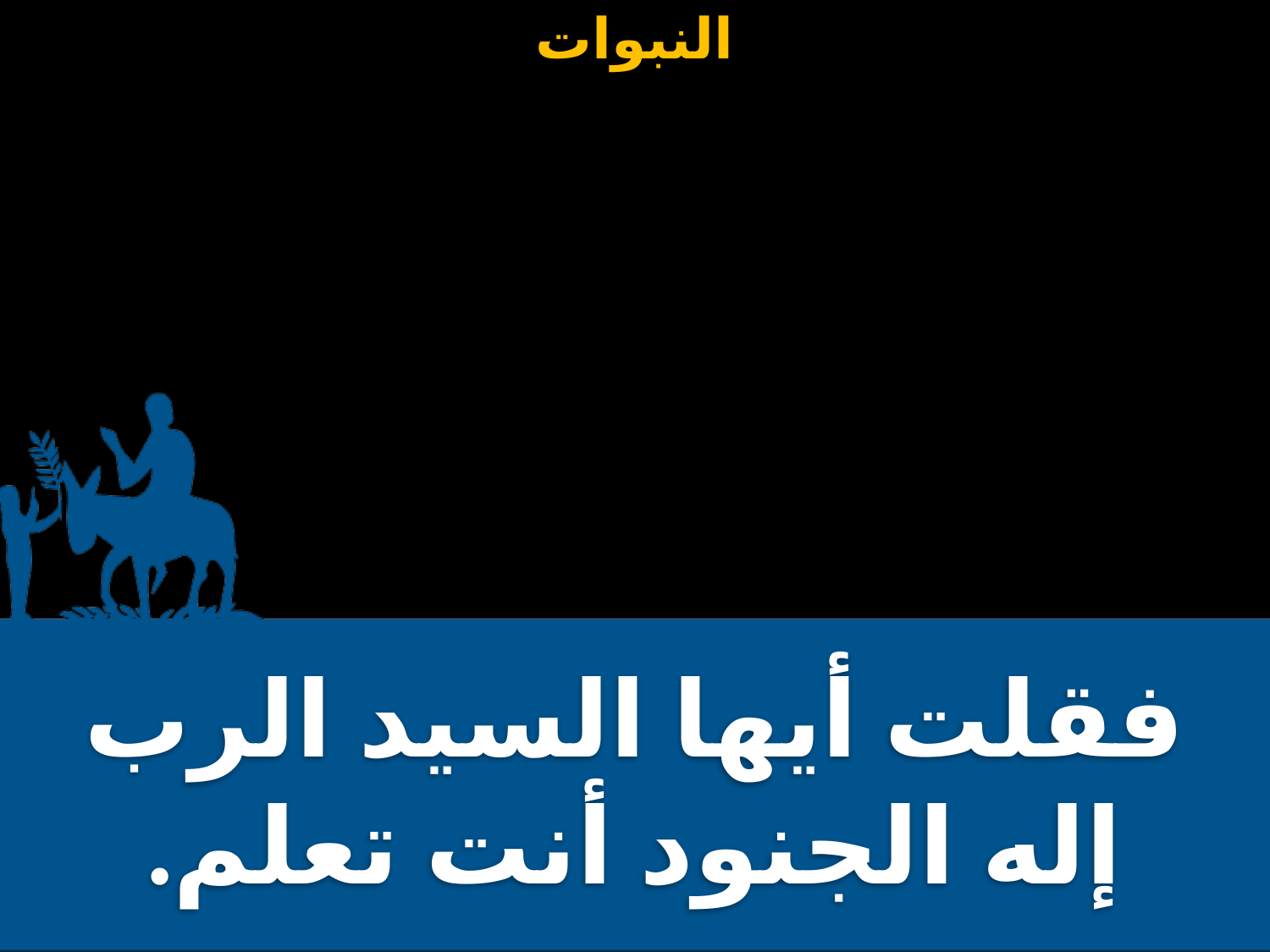

فقلت أيها السيد الرب إله الجنود أنت تعلم.